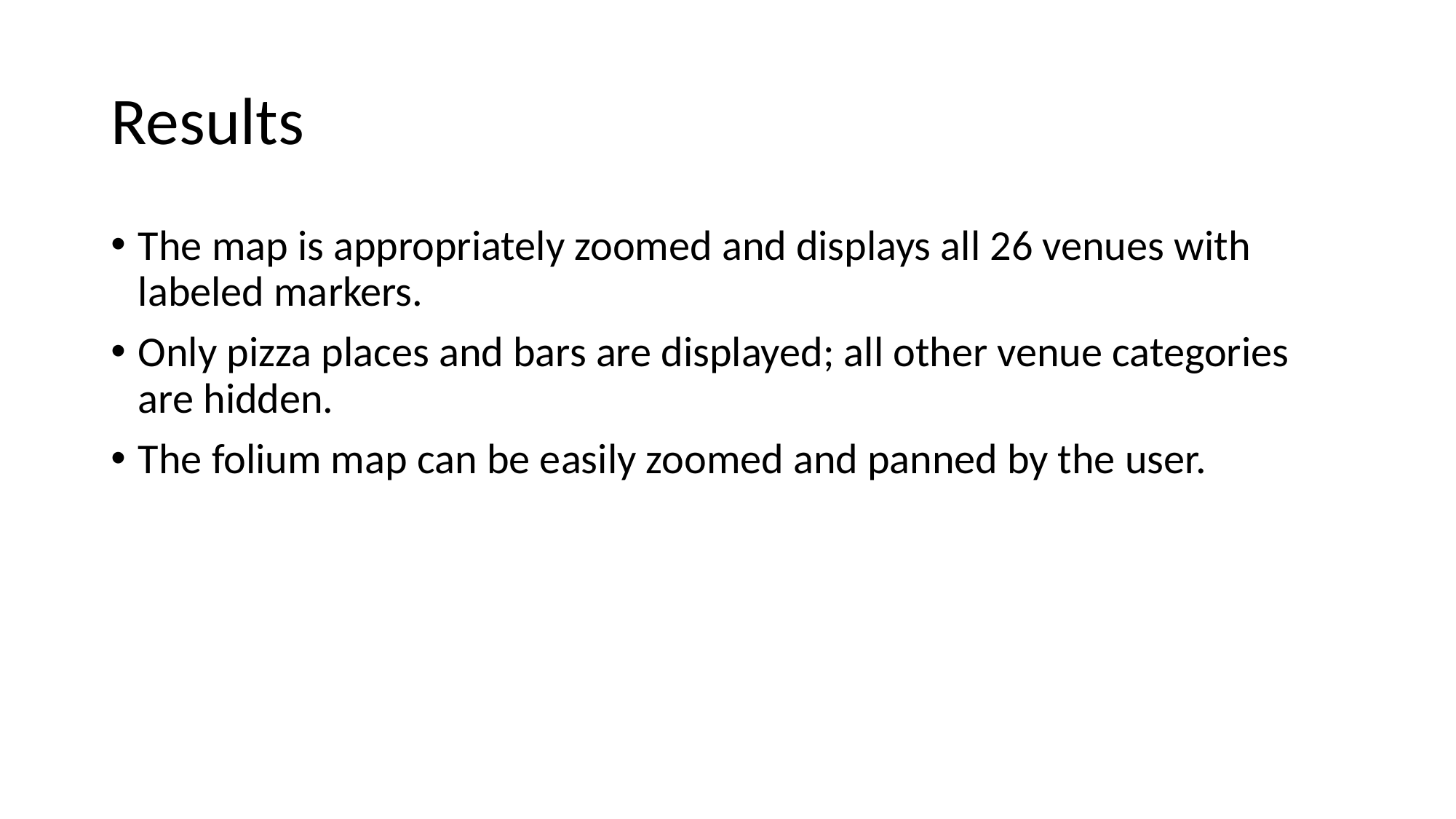

# Results
The map is appropriately zoomed and displays all 26 venues with labeled markers.
Only pizza places and bars are displayed; all other venue categories are hidden.
The folium map can be easily zoomed and panned by the user.